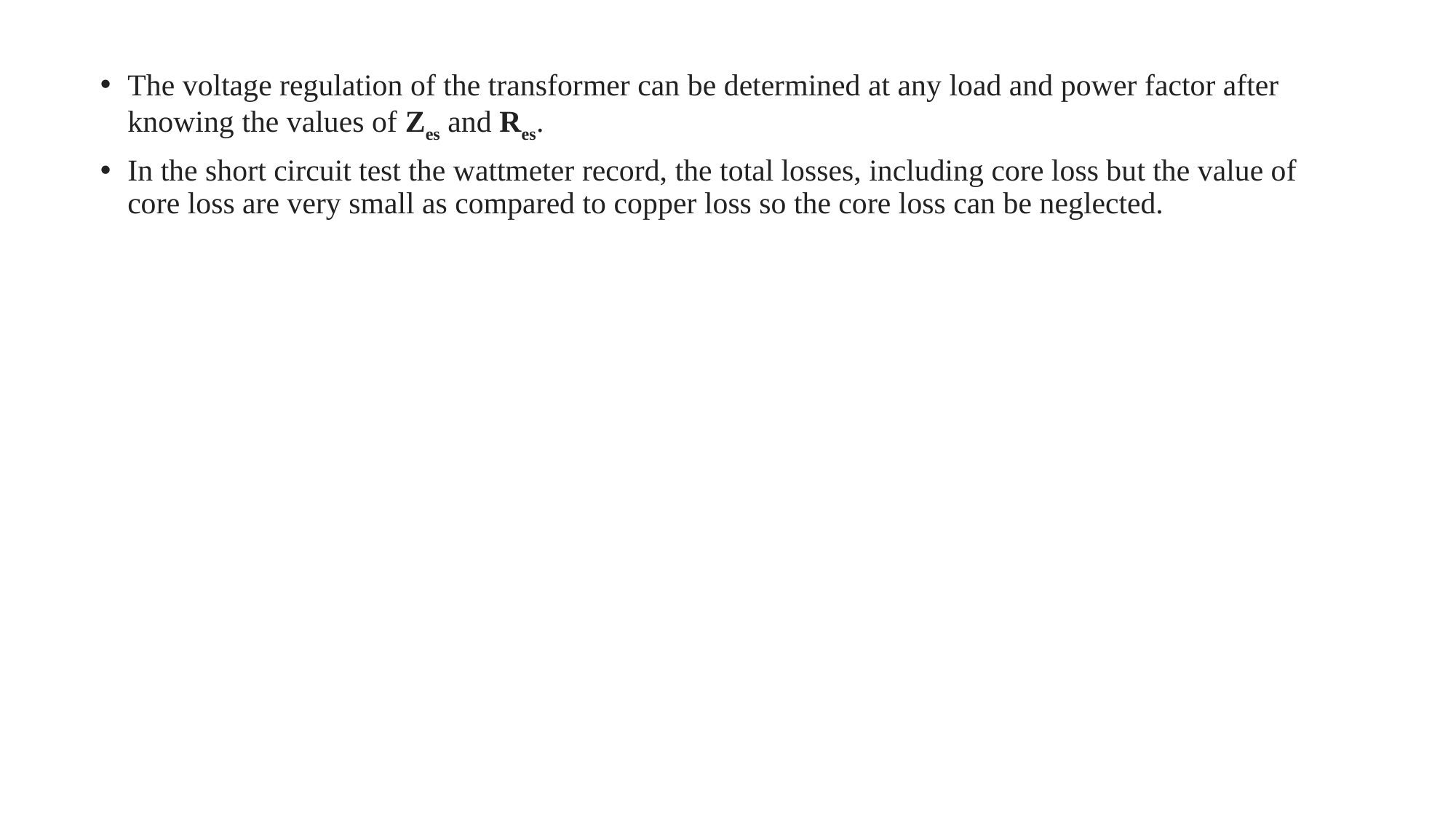

The voltage regulation of the transformer can be determined at any load and power factor after knowing the values of Zes and Res.
In the short circuit test the wattmeter record, the total losses, including core loss but the value of core loss are very small as compared to copper loss so the core loss can be neglected.